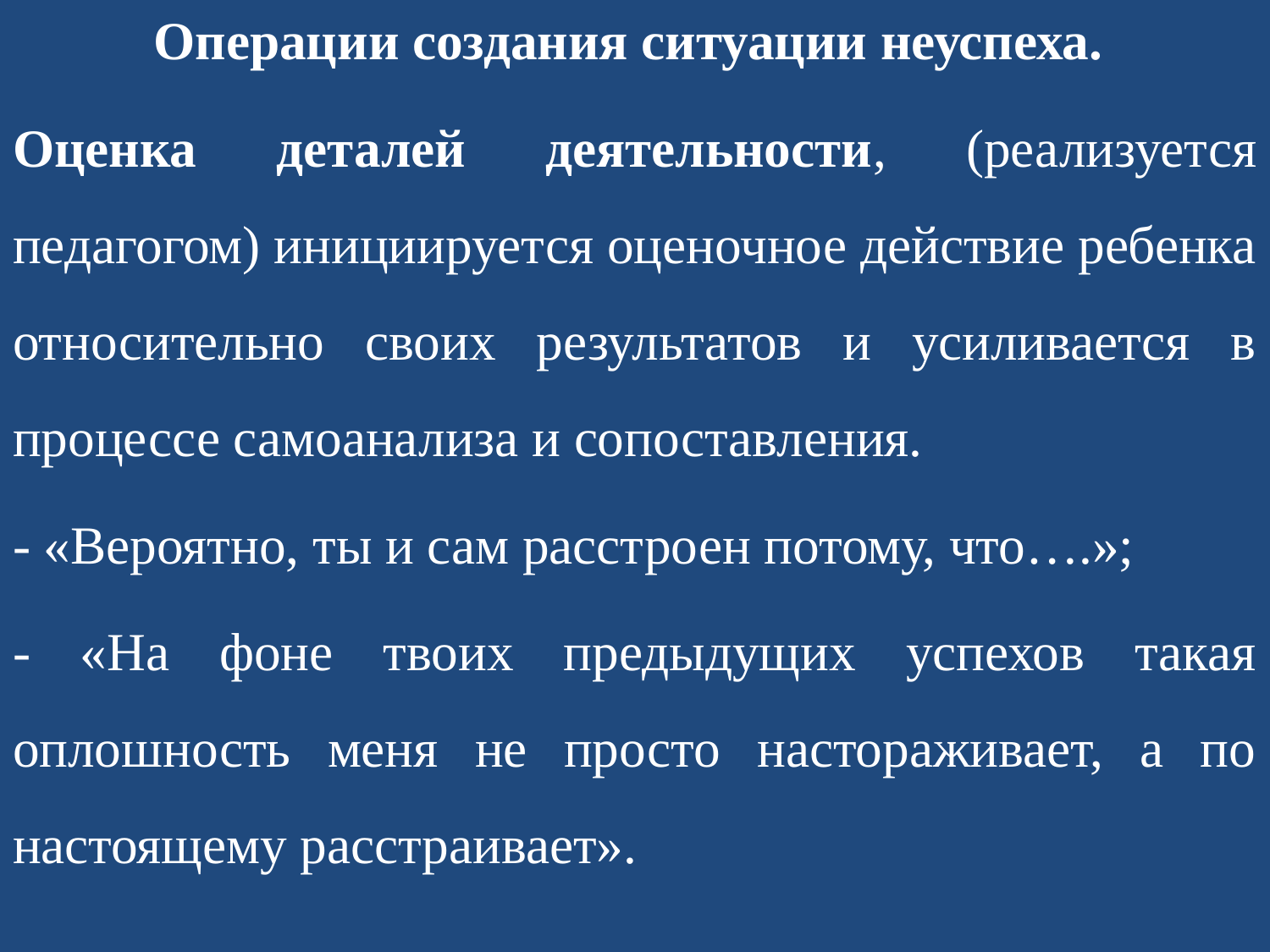

Операции создания ситуации неуспеха.
Оценка деталей деятельности, (реализуется педагогом) инициируется оценочное действие ребенка относительно своих результатов и усиливается в процессе самоанализа и сопоставления.
- «Вероятно, ты и сам расстроен потому, что….»;
- «На фоне твоих предыдущих успехов такая оплошность меня не просто настораживает, а по настоящему расстраивает».